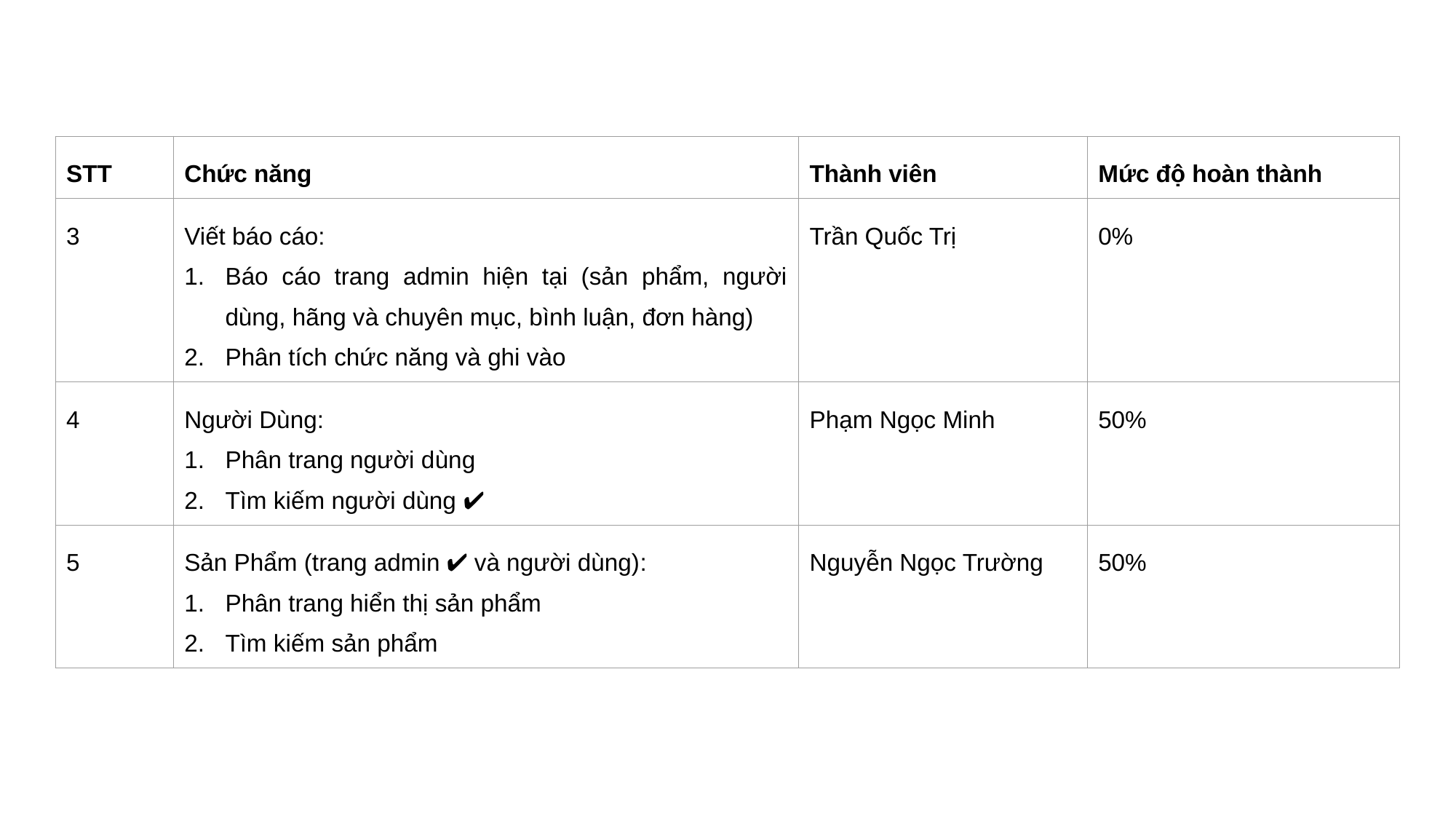

| STT | Chức năng | Thành viên | Mức độ hoàn thành |
| --- | --- | --- | --- |
| 3 | Viết báo cáo: Báo cáo trang admin hiện tại (sản phẩm, người dùng, hãng và chuyên mục, bình luận, đơn hàng) Phân tích chức năng và ghi vào | Trần Quốc Trị | 0% |
| 4 | Người Dùng: Phân trang người dùng Tìm kiếm người dùng ✔️ | Phạm Ngọc Minh | 50% |
| 5 | Sản Phẩm (trang admin ✔️ và người dùng): Phân trang hiển thị sản phẩm Tìm kiếm sản phẩm | Nguyễn Ngọc Trường | 50% |